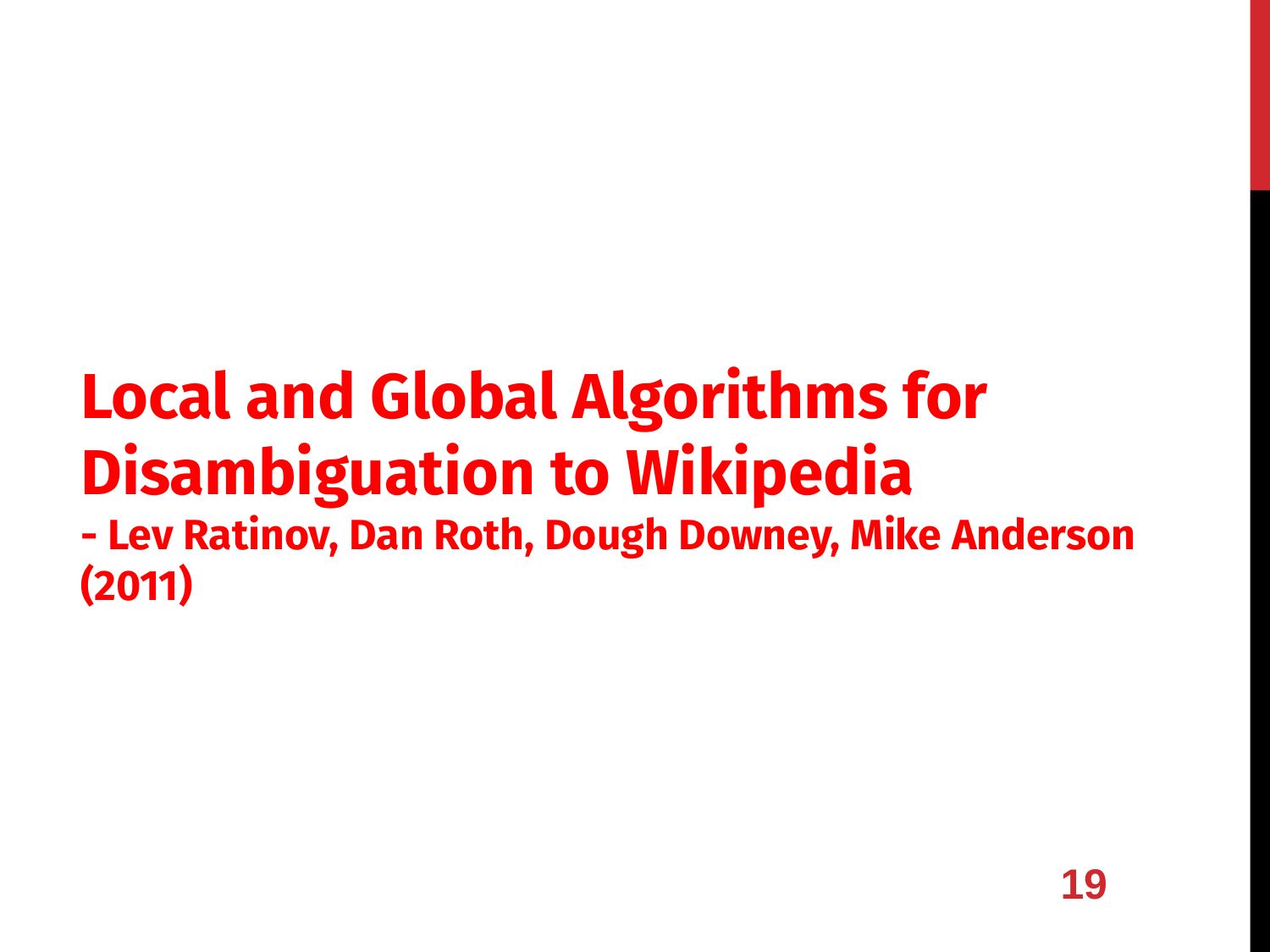

Local and Global Algorithms for Disambiguation to Wikipedia
- Lev Ratinov, Dan Roth, Dough Downey, Mike Anderson (2011)
19